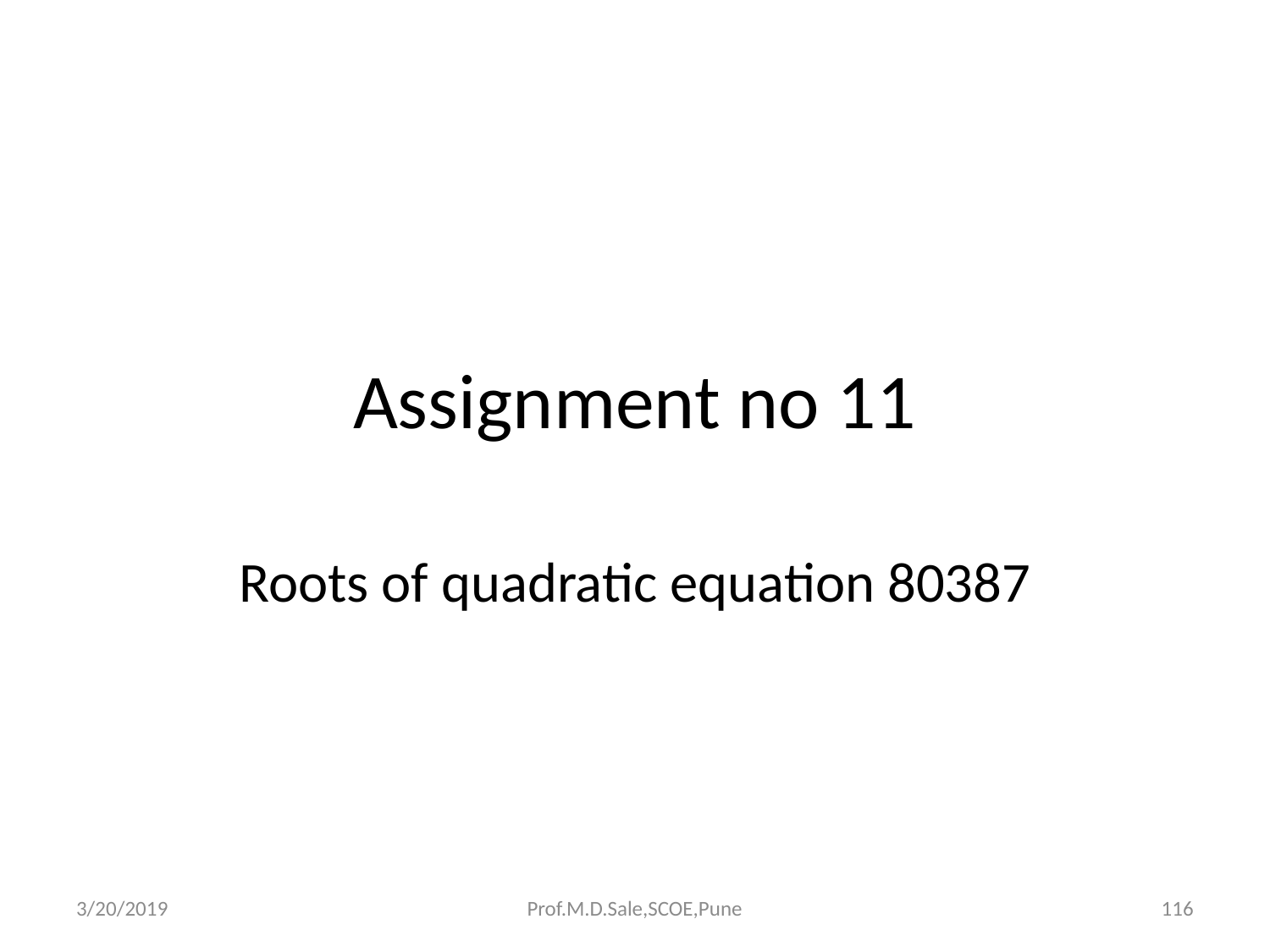

# Assignment no 11
Roots of quadratic equation 80387
3/20/2019
Prof.M.D.Sale,SCOE,Pune
116